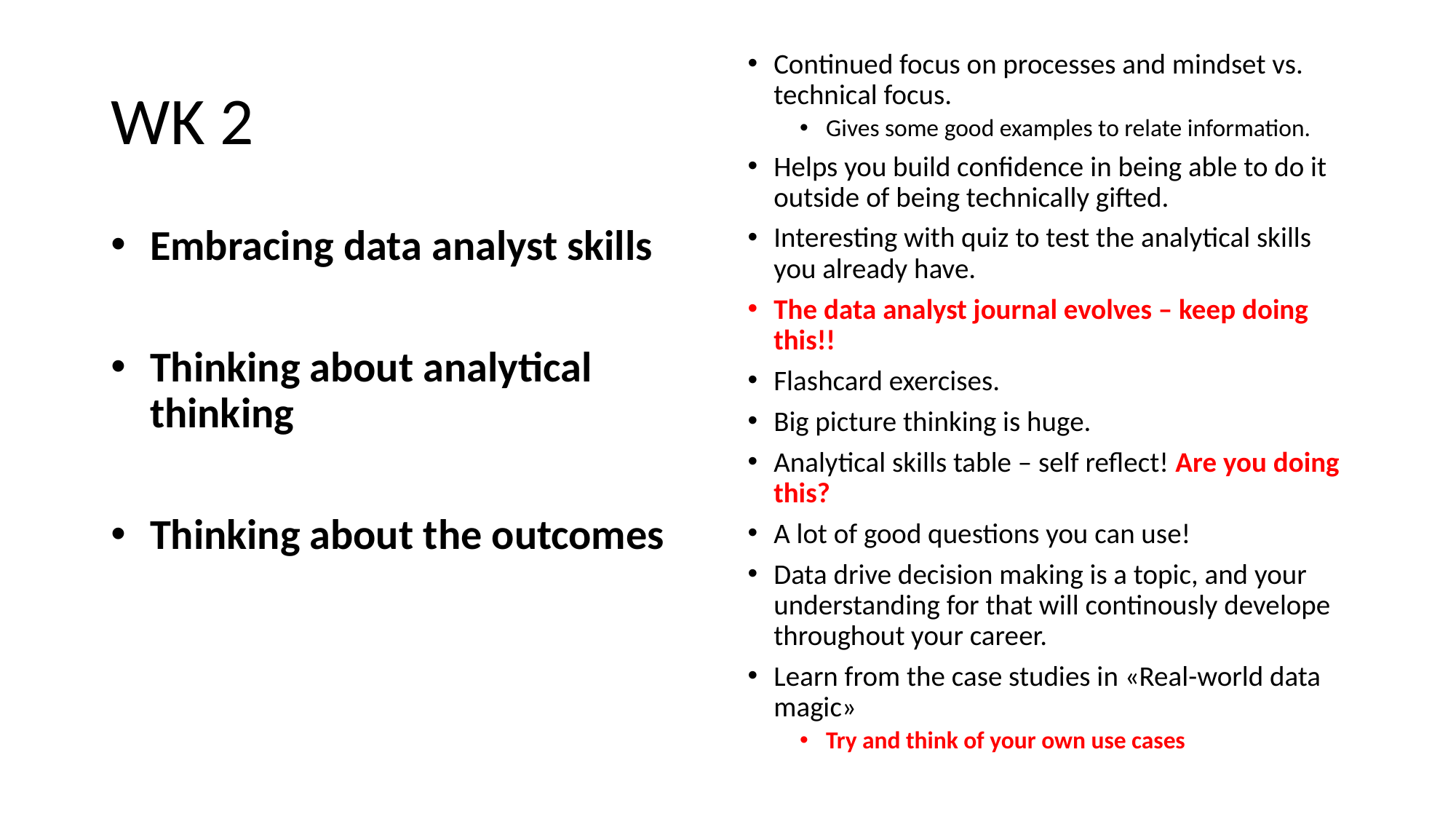

# WK 2
Continued focus on processes and mindset vs. technical focus.
Gives some good examples to relate information.
Helps you build confidence in being able to do it outside of being technically gifted.
Interesting with quiz to test the analytical skills you already have.
The data analyst journal evolves – keep doing this!!
Flashcard exercises.
Big picture thinking is huge.
Analytical skills table – self reflect! Are you doing this?
A lot of good questions you can use!
Data drive decision making is a topic, and your understanding for that will continously develope throughout your career.
Learn from the case studies in «Real-world data magic»
Try and think of your own use cases

Embracing data analyst skills

Thinking about analytical thinking

Thinking about the outcomes